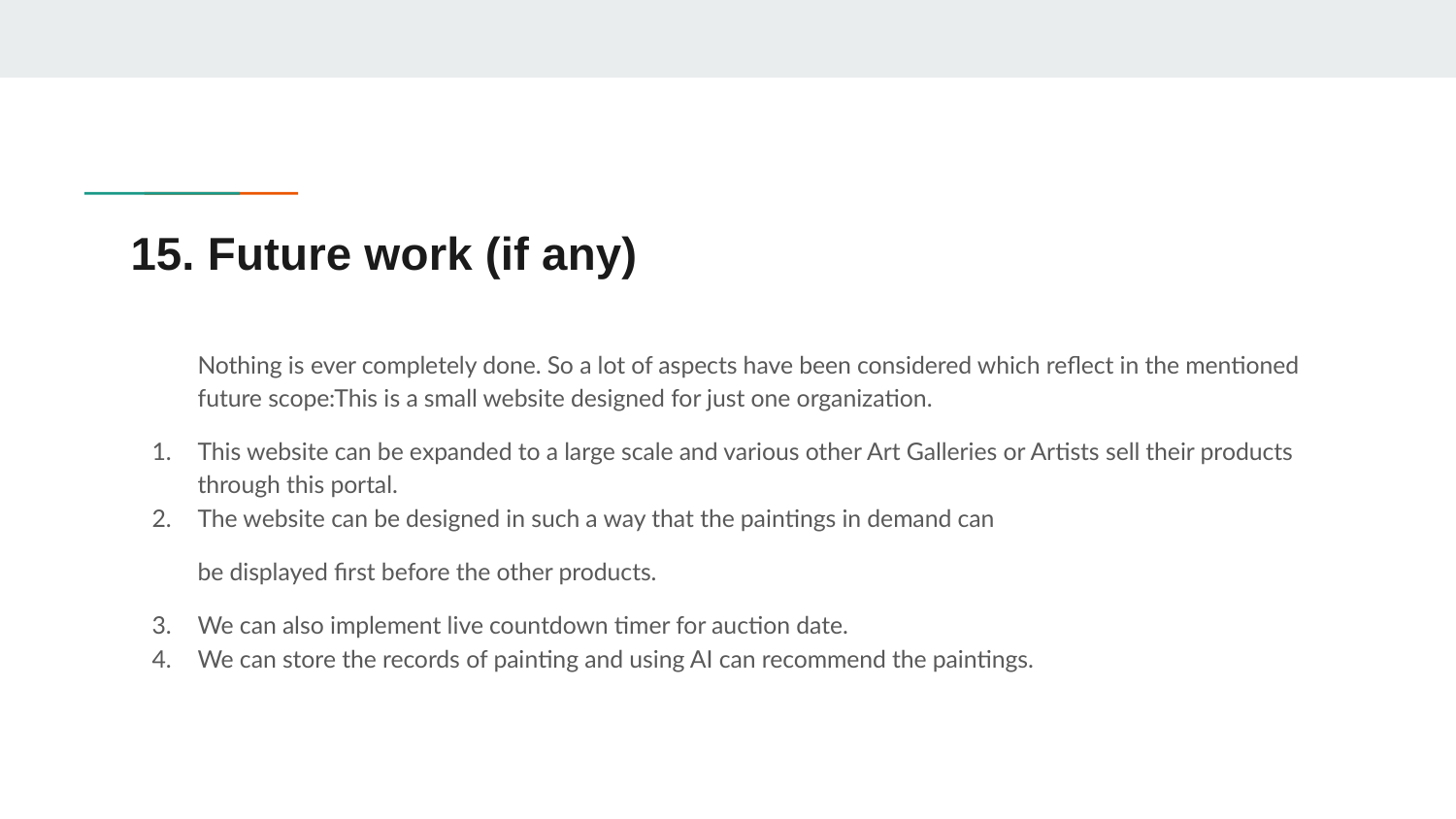

# 15. Future work (if any)
Nothing is ever completely done. So a lot of aspects have been considered which reflect in the mentioned future scope:This is a small website designed for just one organization.
This website can be expanded to a large scale and various other Art Galleries or Artists sell their products through this portal.
The website can be designed in such a way that the paintings in demand can
be displayed first before the other products.
We can also implement live countdown timer for auction date.
We can store the records of painting and using AI can recommend the paintings.